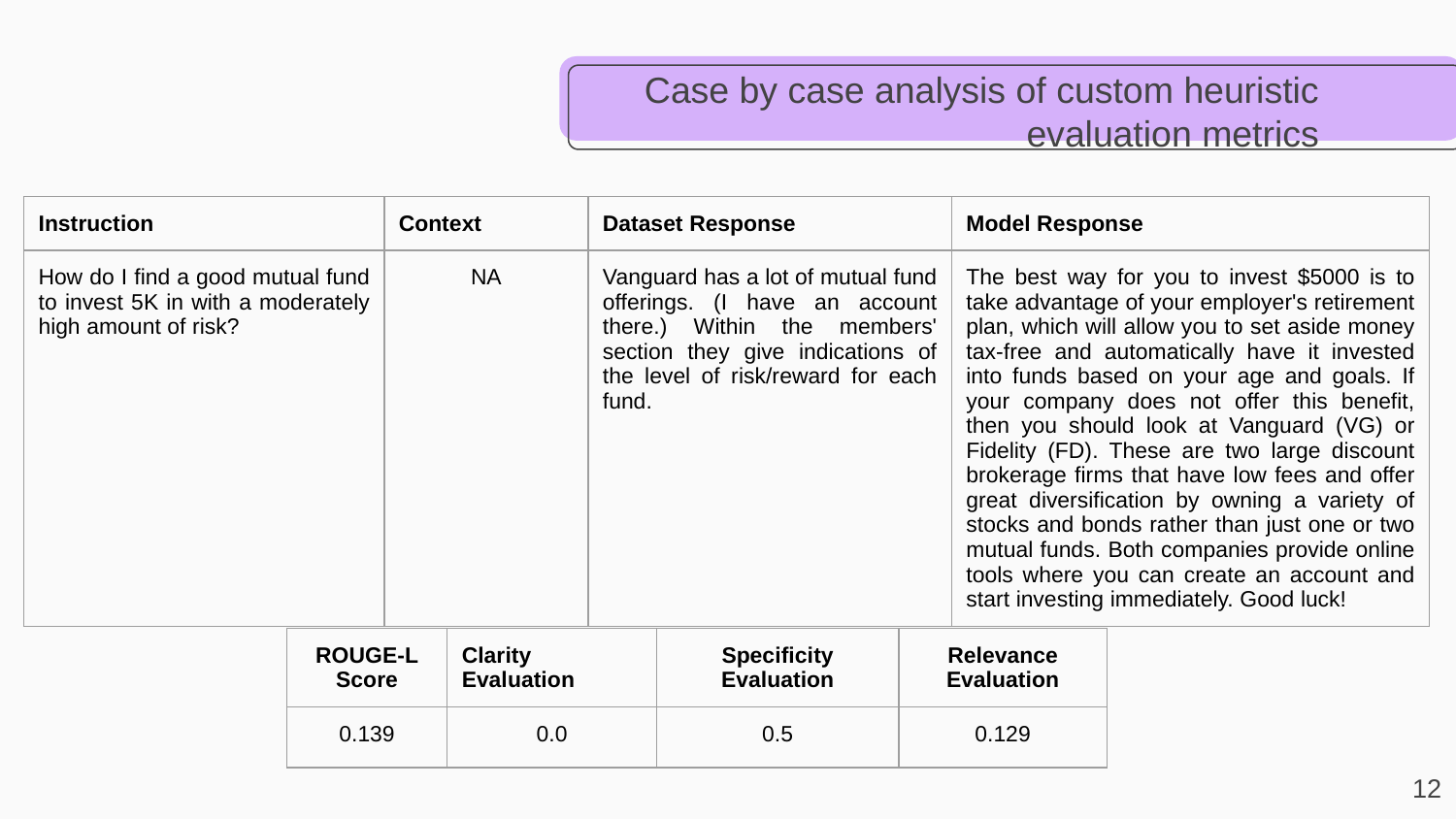

# Case by case analysis of custom heuristic evaluation metrics
| Instruction | Context | Dataset Response | Model Response |
| --- | --- | --- | --- |
| How do I find a good mutual fund to invest 5K in with a moderately high amount of risk? | NA | Vanguard has a lot of mutual fund offerings. (I have an account there.) Within the members' section they give indications of the level of risk/reward for each fund. | The best way for you to invest $5000 is to take advantage of your employer's retirement plan, which will allow you to set aside money tax-free and automatically have it invested into funds based on your age and goals. If your company does not offer this benefit, then you should look at Vanguard (VG) or Fidelity (FD). These are two large discount brokerage firms that have low fees and offer great diversification by owning a variety of stocks and bonds rather than just one or two mutual funds. Both companies provide online tools where you can create an account and start investing immediately. Good luck! |
| ROUGE-L Score | Clarity Evaluation | Specificity Evaluation | Relevance Evaluation |
| --- | --- | --- | --- |
| 0.139 | 0.0 | 0.5 | 0.129 |
12